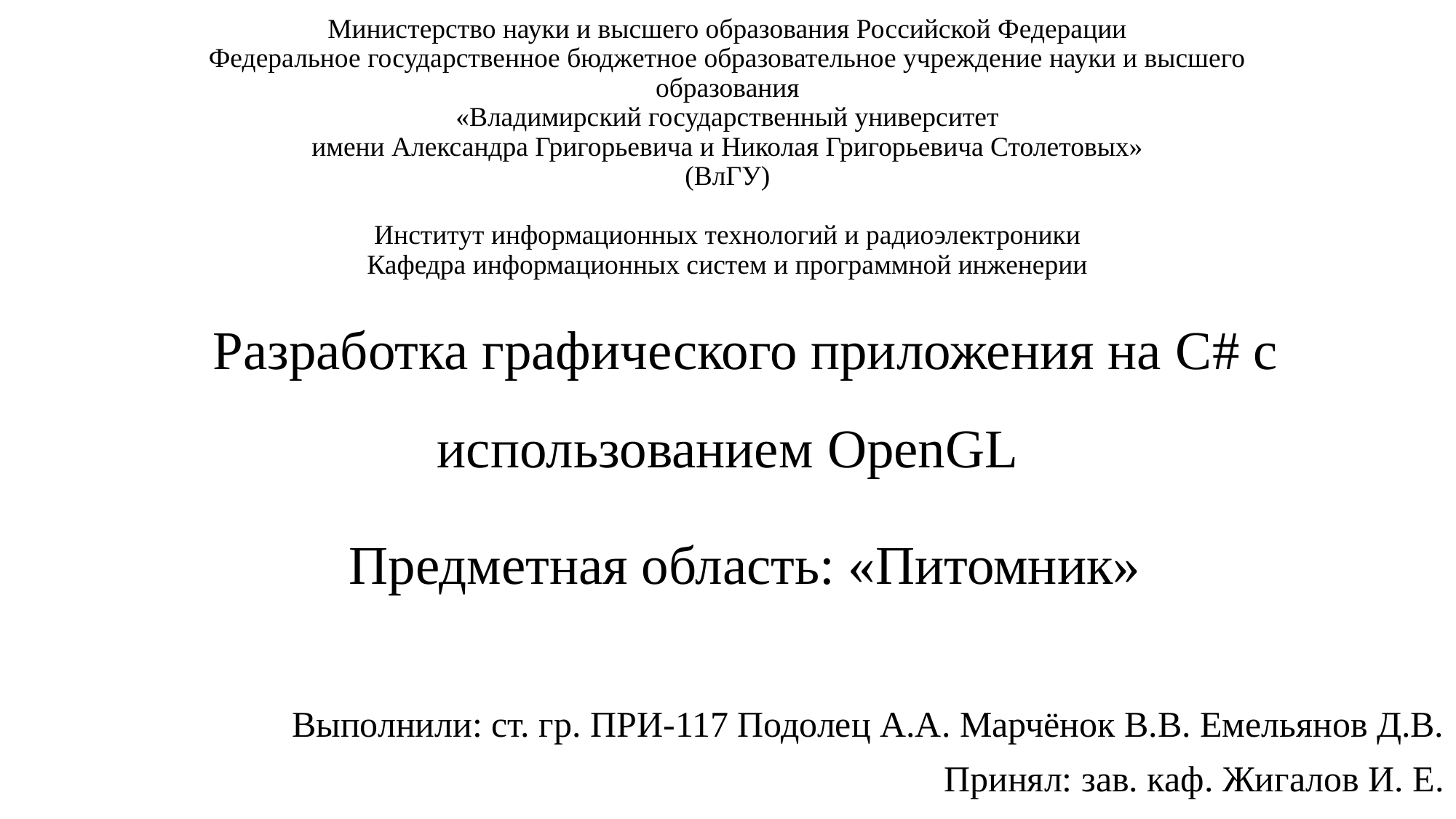

# Министерство науки и высшего образования Российской Федерации Федеральное государственное бюджетное образовательное учреждение науки и высшего образования «Владимирский государственный университет имени Александра Григорьевича и Николая Григорьевича Столетовых» (ВлГУ)   Институт информационных технологий и радиоэлектроники Кафедра информационных систем и программной инженерии
Разработка графического приложения на C# с использованием OpenGL
Предметная область: «Питомник»
Выполнили: ст. гр. ПРИ-117 Подолец А.А. Марчёнок В.В. Емельянов Д.В.
Принял: зав. каф. Жигалов И. Е.